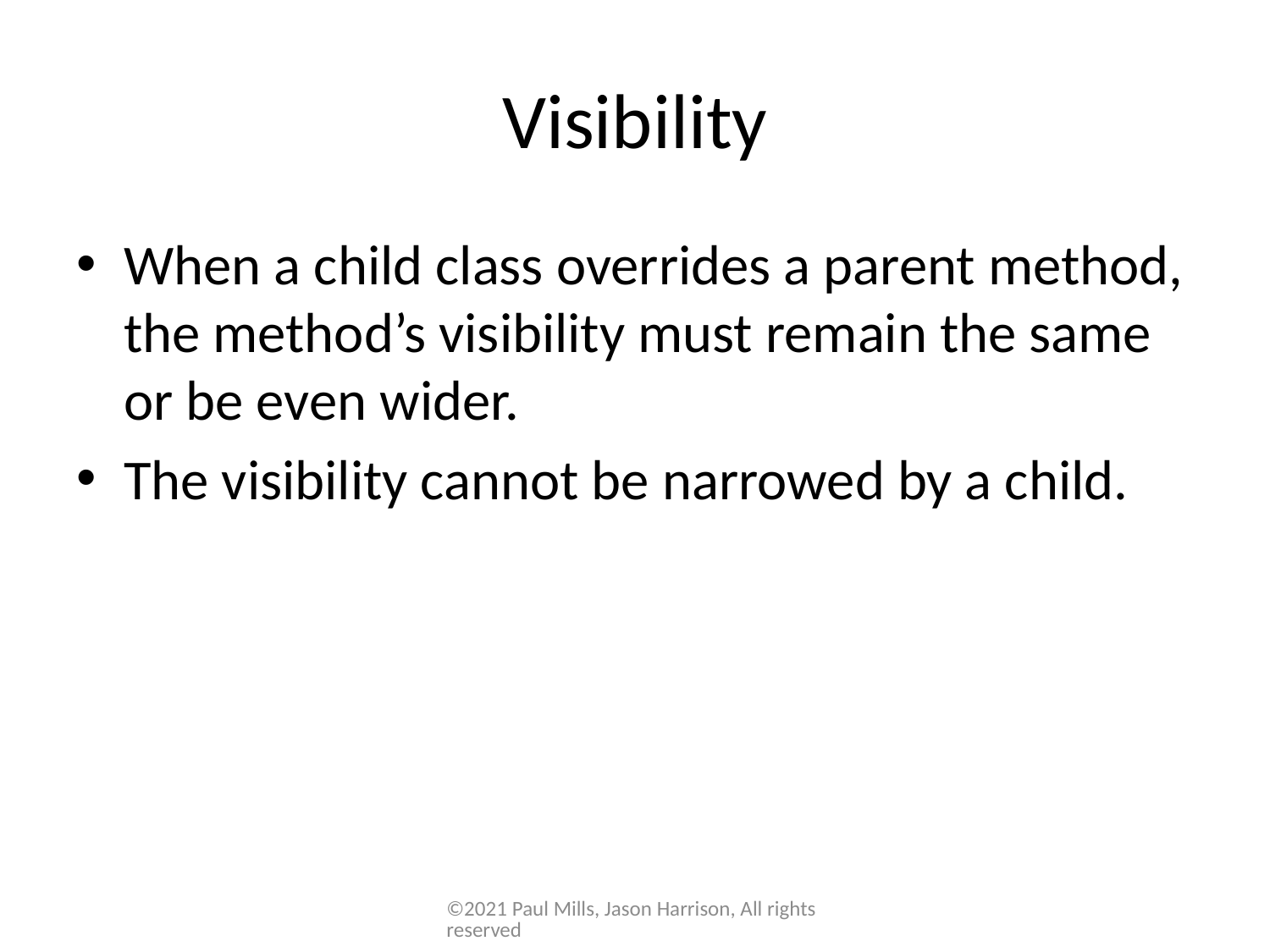

# Visibility
When a child class overrides a parent method, the method’s visibility must remain the same or be even wider.
The visibility cannot be narrowed by a child.
©2021 Paul Mills, Jason Harrison, All rights reserved